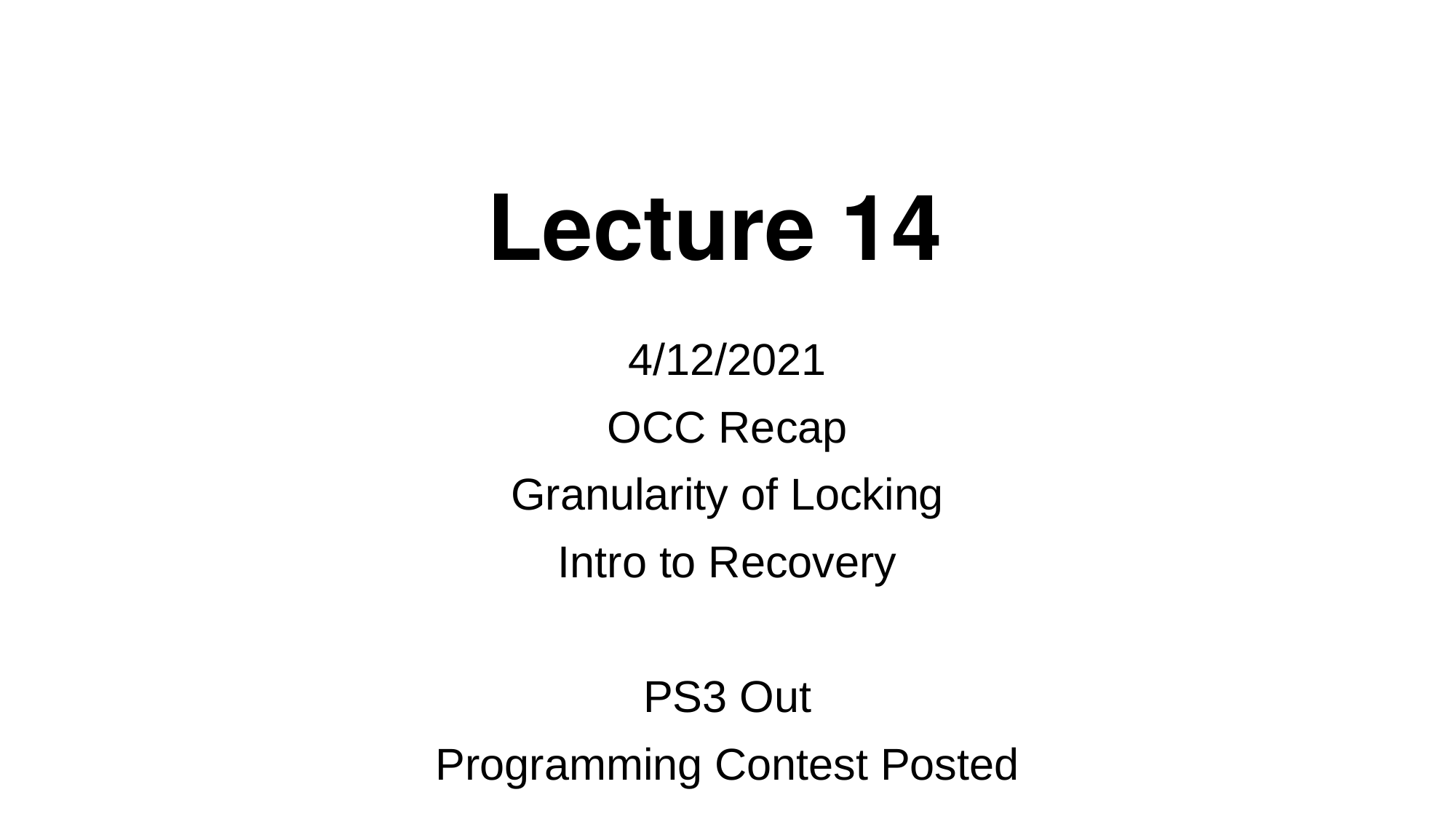

# Lecture 14
4/12/2021
OCC Recap
Granularity of Locking
Intro to Recovery

PS3 Out
Programming Contest Posted